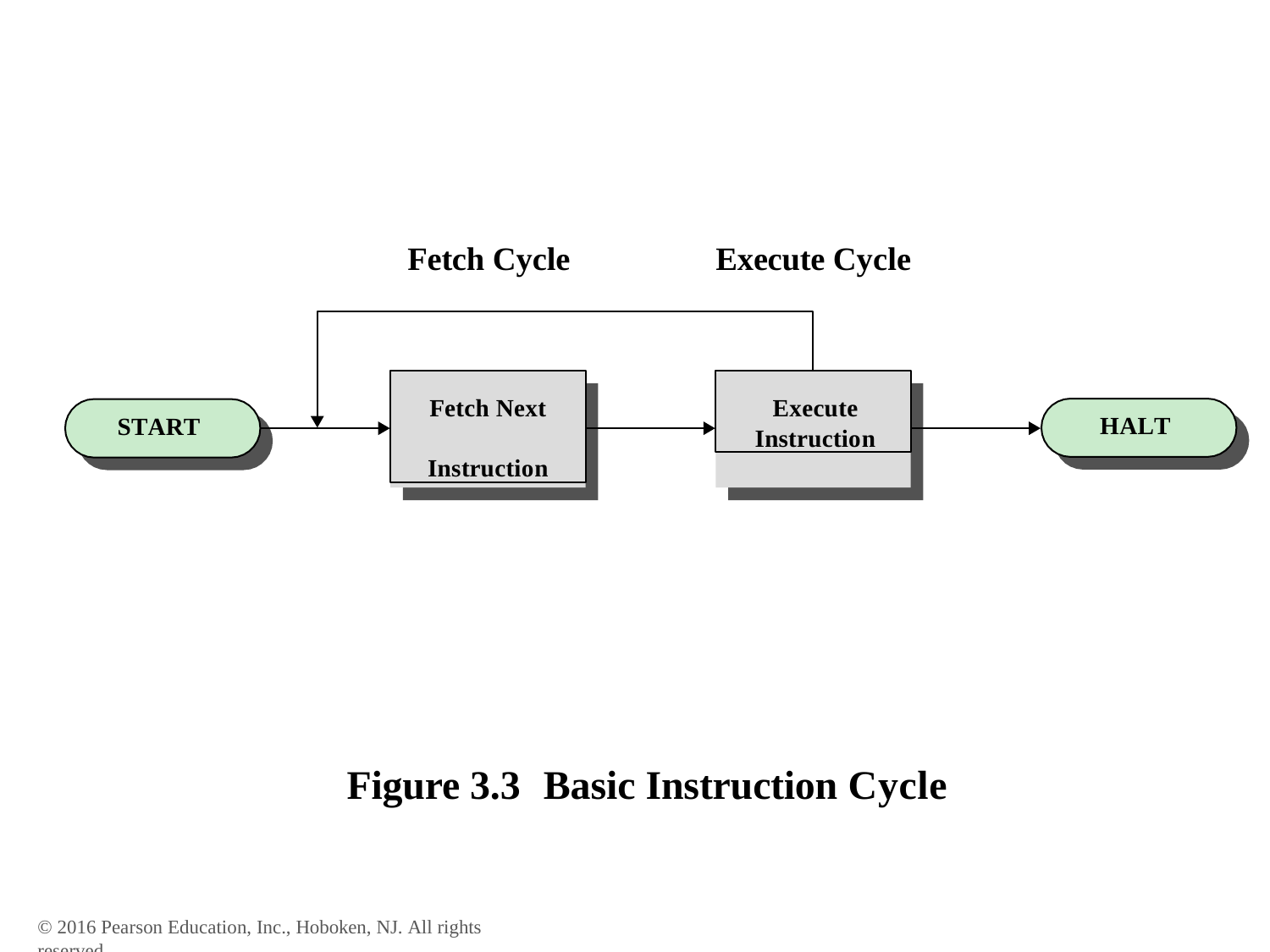

# Fetch Cycle
Execute Cycle

Fetch Next  Instruction

Execute  Instruction

HALT
START

Figure 3.3	Basic Instruction Cycle
© 2016 Pearson Education, Inc., Hoboken, NJ. All rights reserved.